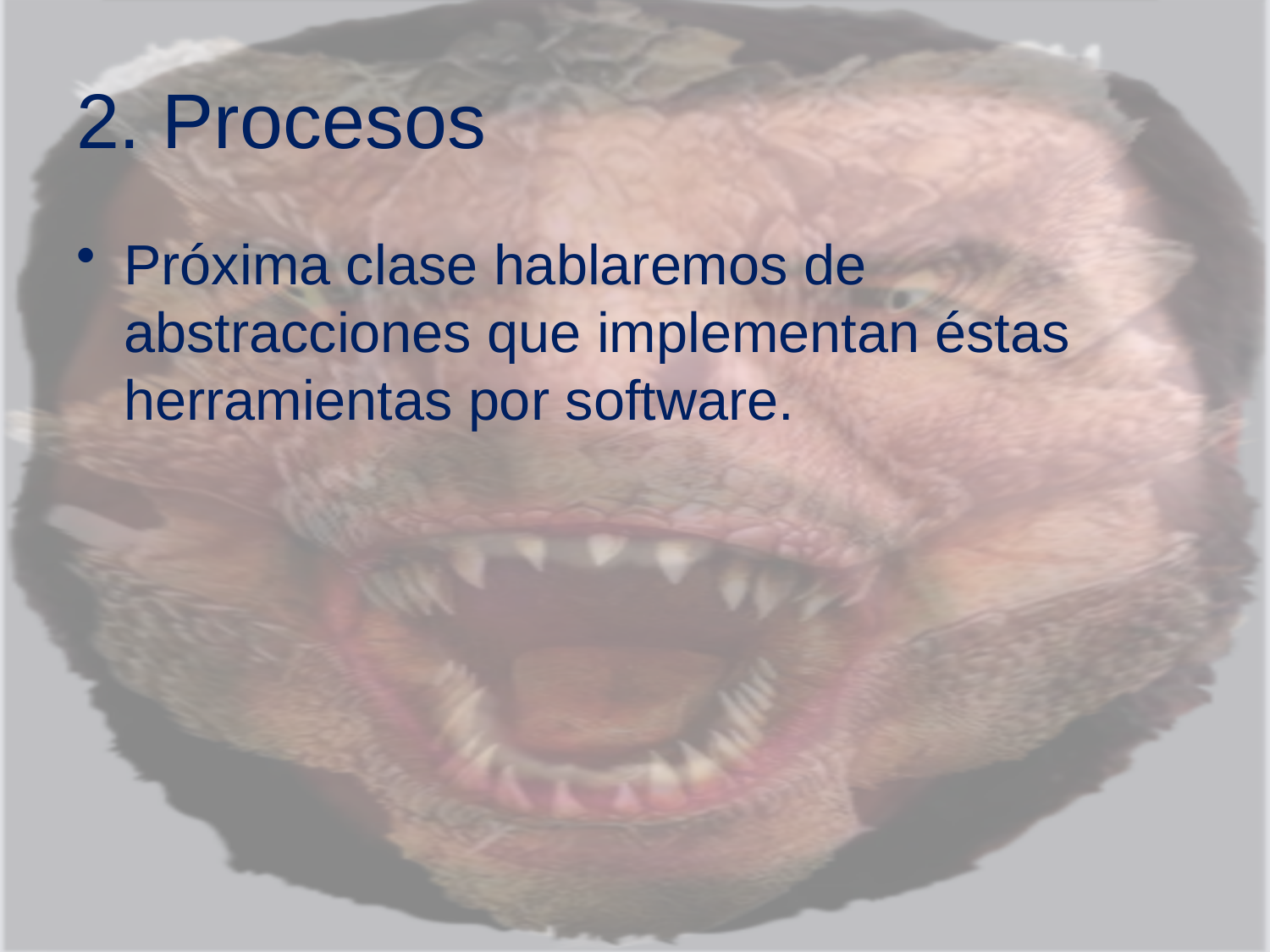

# 2. Procesos
Próxima clase hablaremos de abstracciones que implementan éstas herramientas por software.